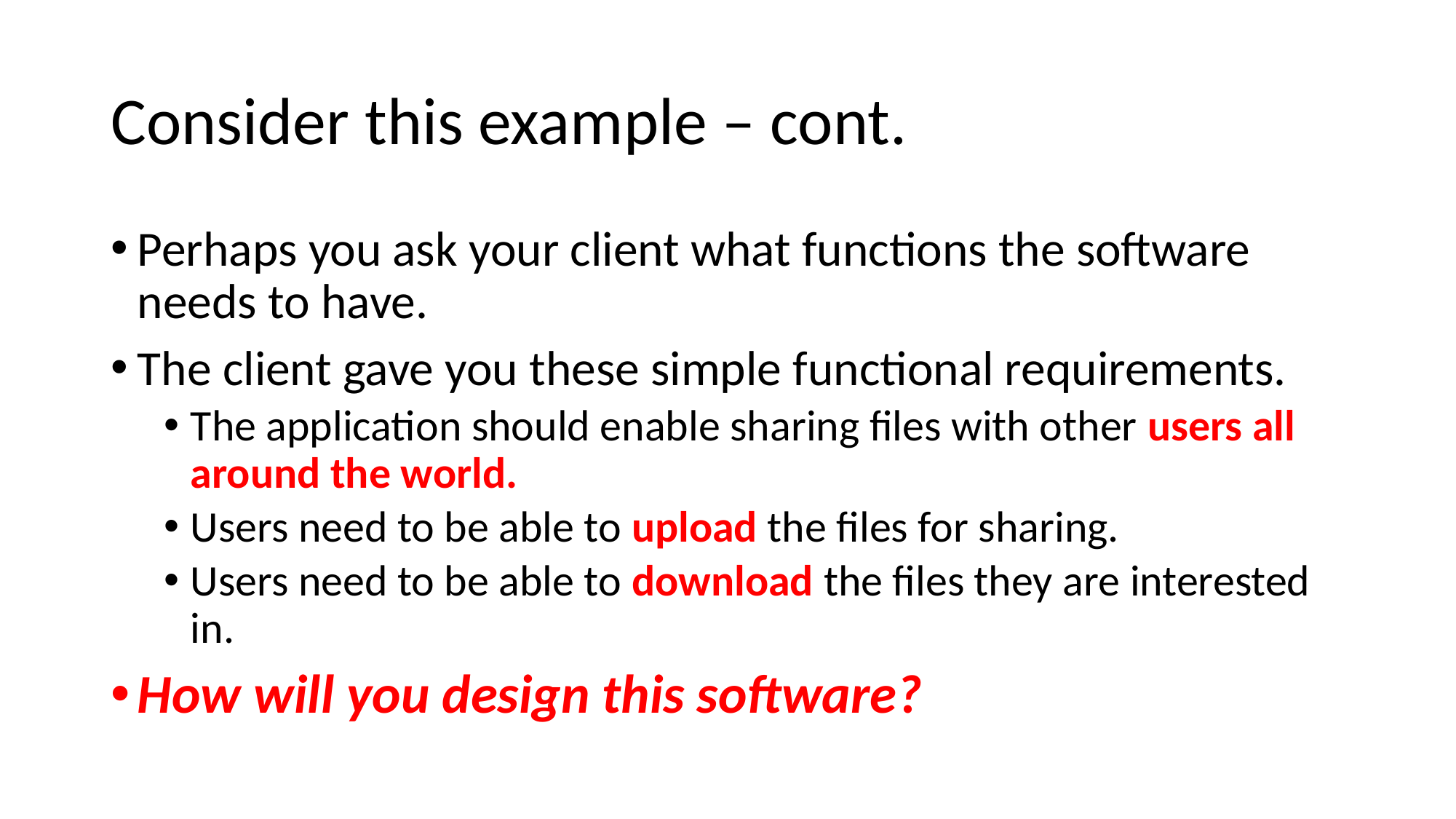

# Consider this example – cont.
Perhaps you ask your client what functions the software needs to have.
The client gave you these simple functional requirements.
The application should enable sharing files with other users all around the world.
Users need to be able to upload the files for sharing.
Users need to be able to download the files they are interested in.
How will you design this software?